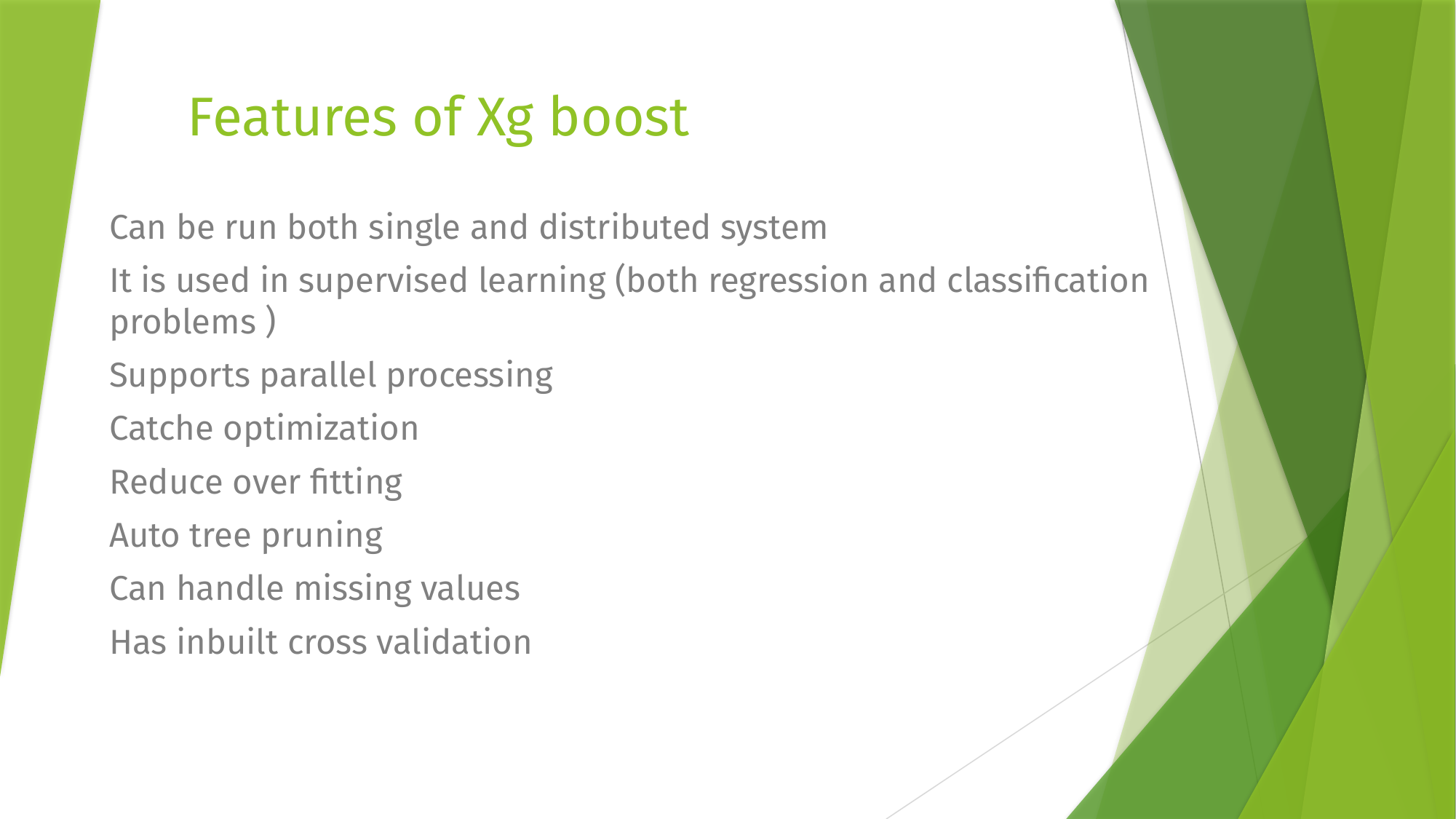

# Features of Xg boost
Can be run both single and distributed system
It is used in supervised learning (both regression and classification problems )
Supports parallel processing
Catche optimization
Reduce over fitting
Auto tree pruning
Can handle missing values
Has inbuilt cross validation